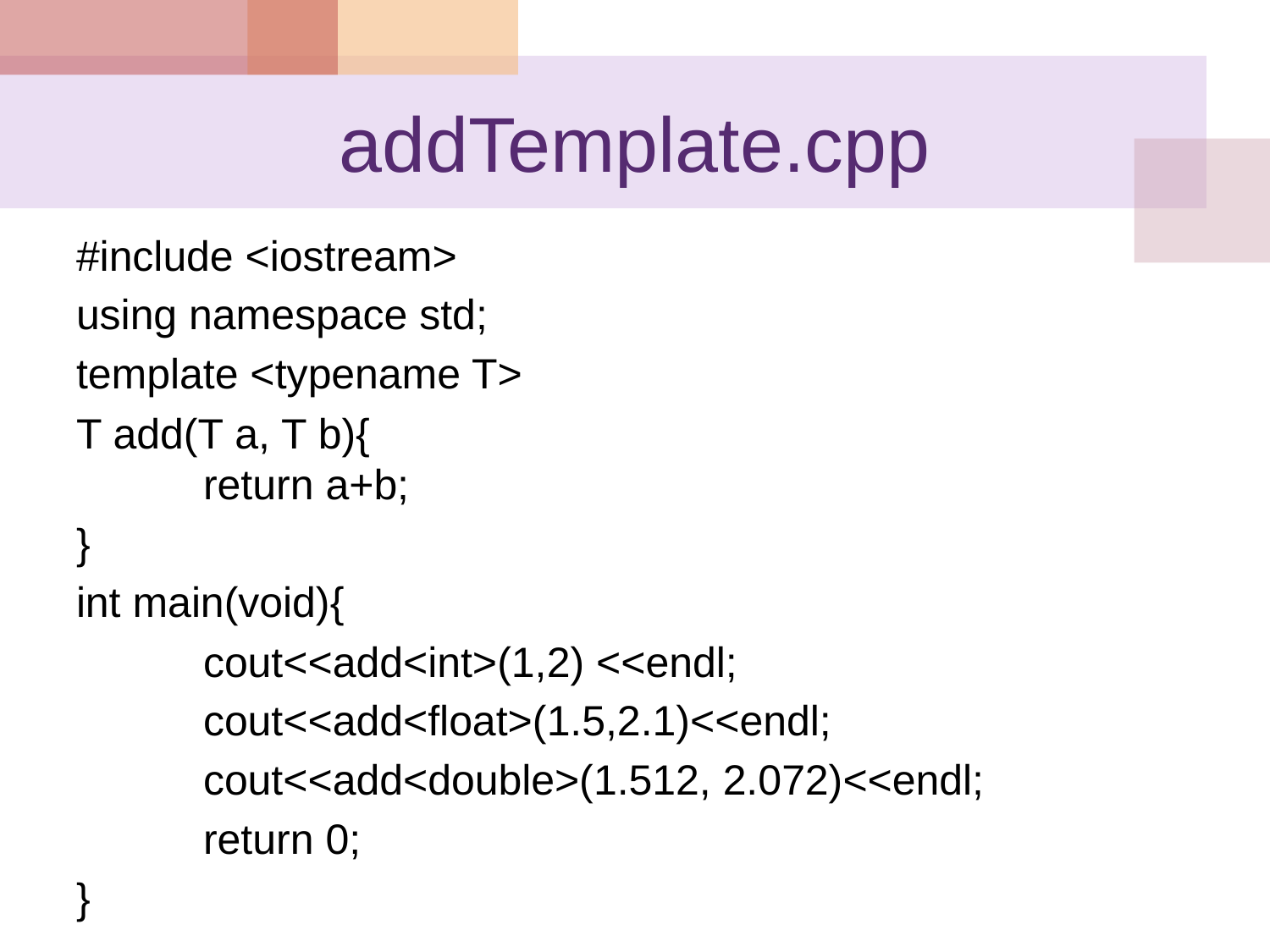

# addTemplate.cpp
#include <iostream>
using namespace std;
template <typename T>
T add(T a, T b){
	return a+b;
}
int main(void){
	cout<<add<int>(1,2) <<endl;
	cout<<add<float>(1.5,2.1)<<endl;
	cout<<add<double>(1.512, 2.072)<<endl;
	return 0;
}